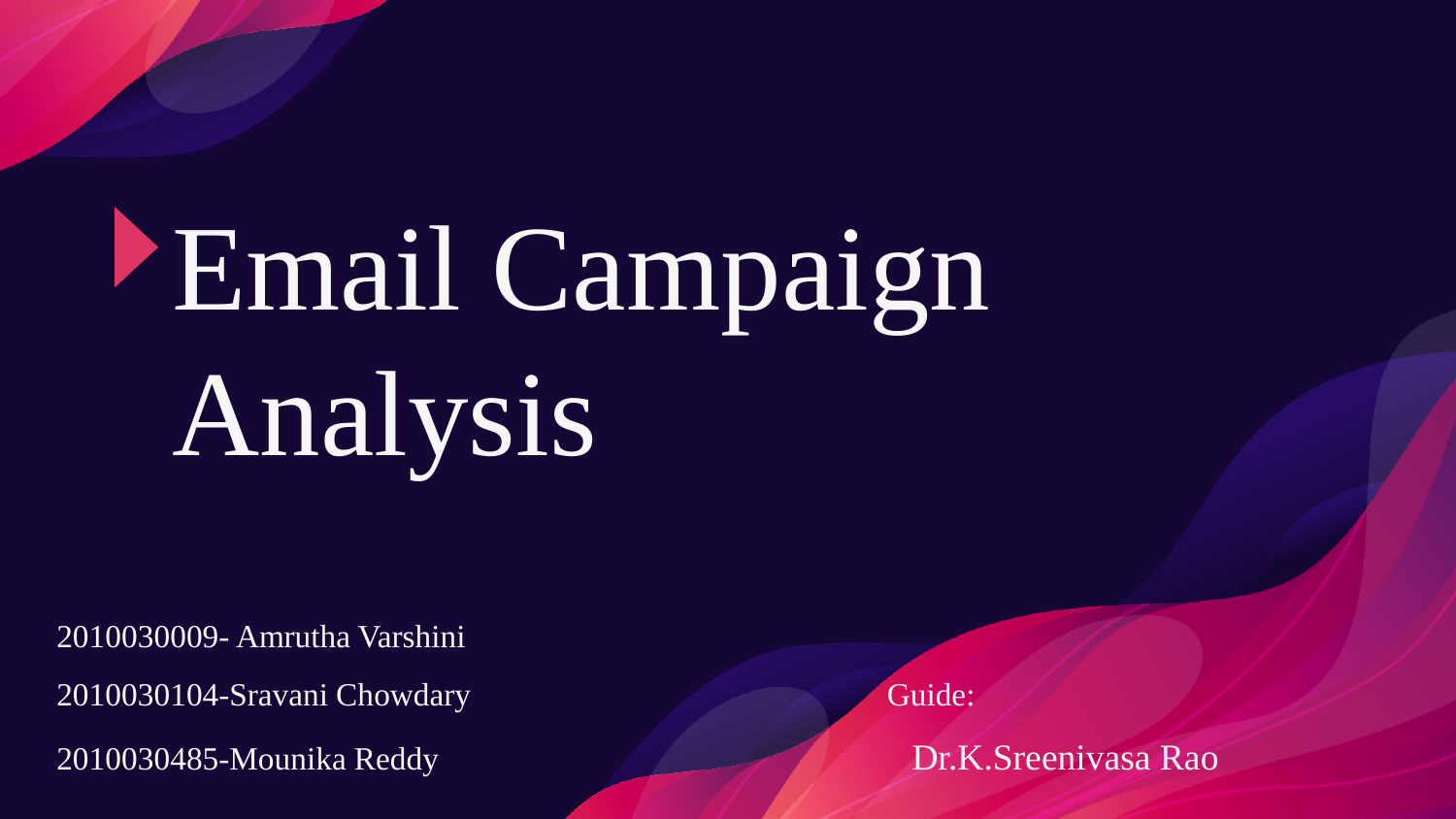

# Email Campaign Analysis

2010030009- Amrutha Varshini
2010030104-Sravani Chowdary                                                    Guide:
2010030485-Mounika Reddy                                                           Dr.K.Sreenivasa Rao